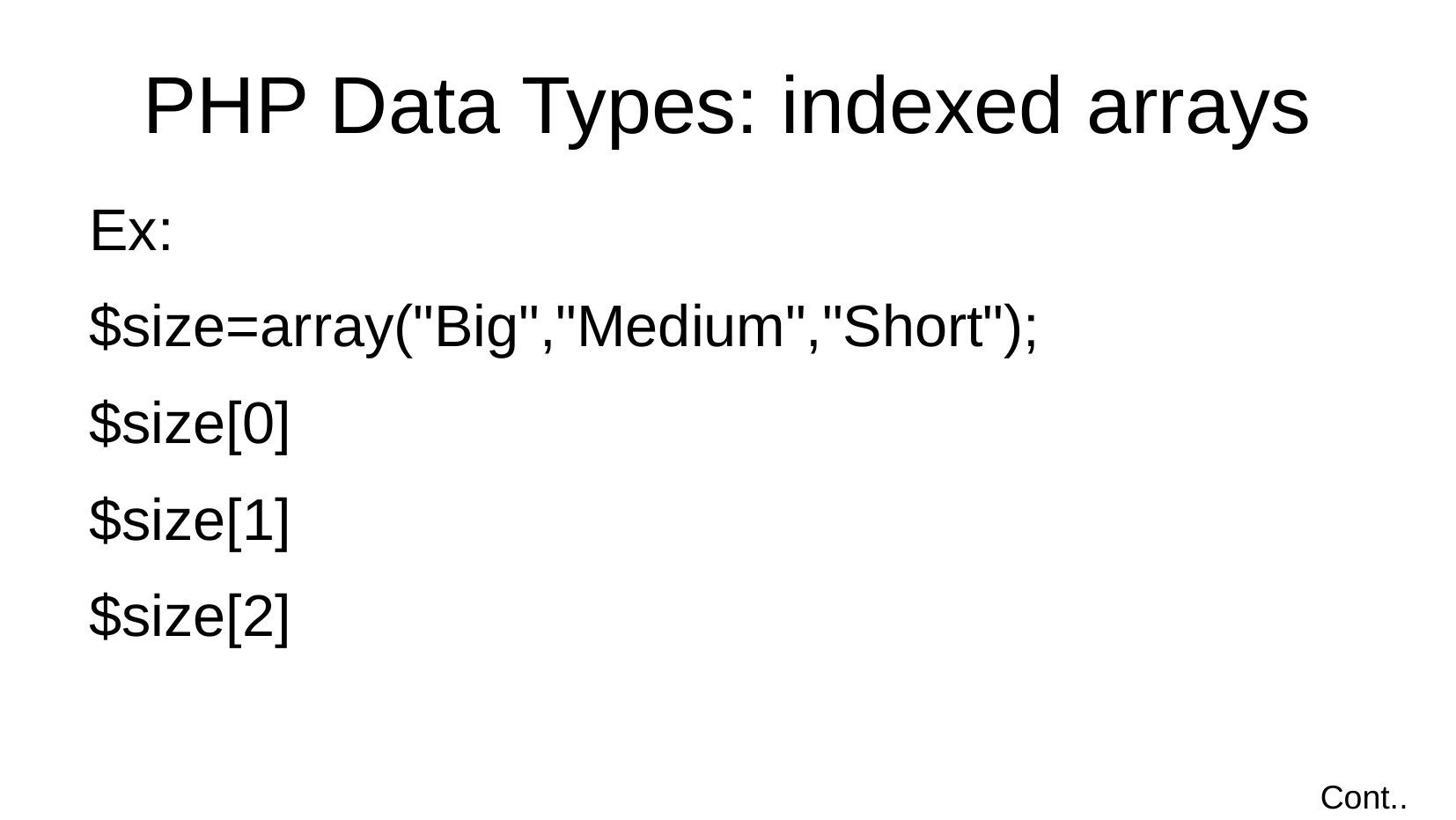

PHP Data Types: indexed arrays
Ex:
$size=array("Big","Medium","Short");
$size[0]
$size[1]
$size[2]
Cont..